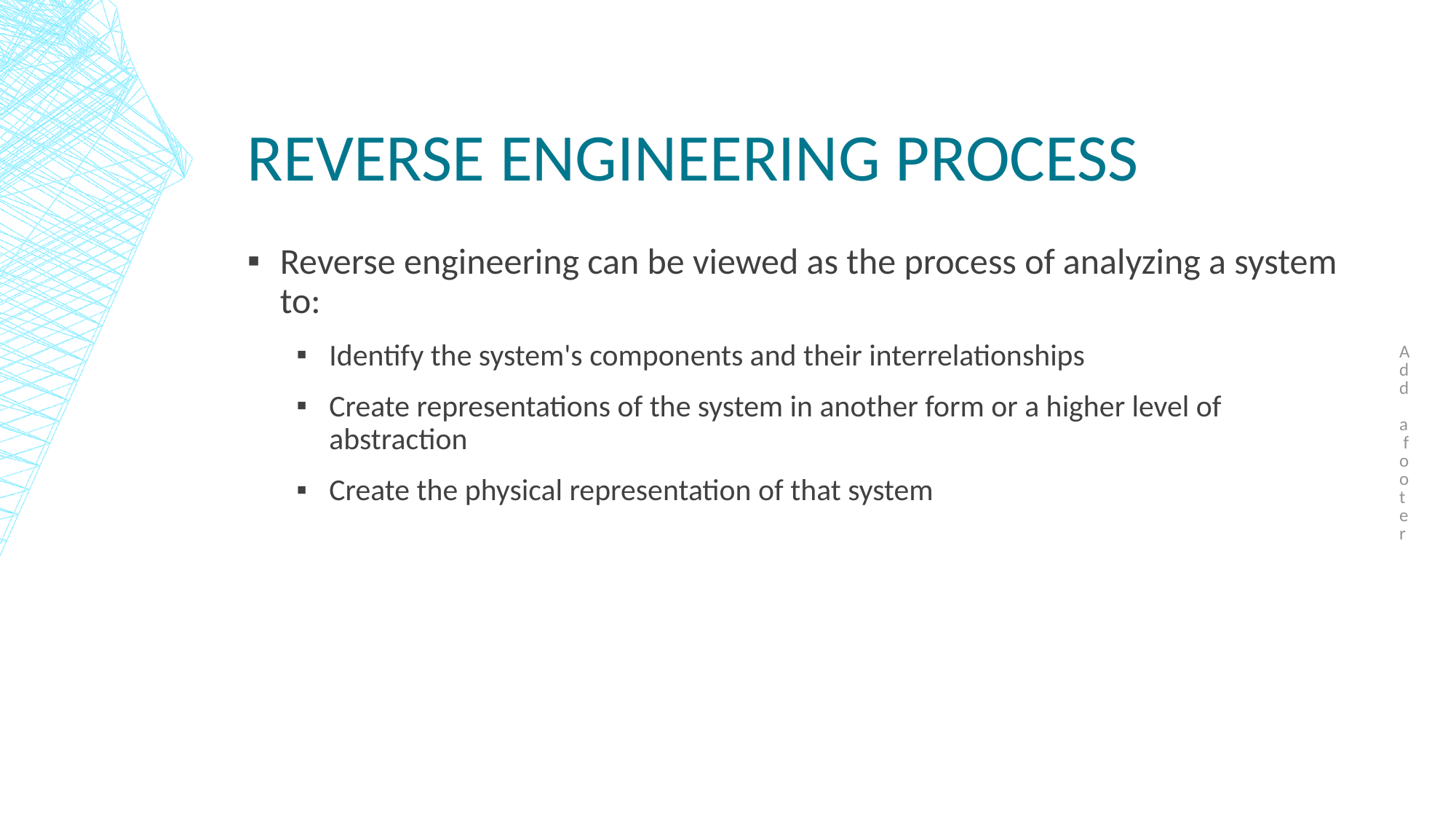

Add a footer
# Reverse engineering process
Reverse engineering can be viewed as the process of analyzing a system to:
Identify the system's components and their interrelationships
Create representations of the system in another form or a higher level of abstraction
Create the physical representation of that system